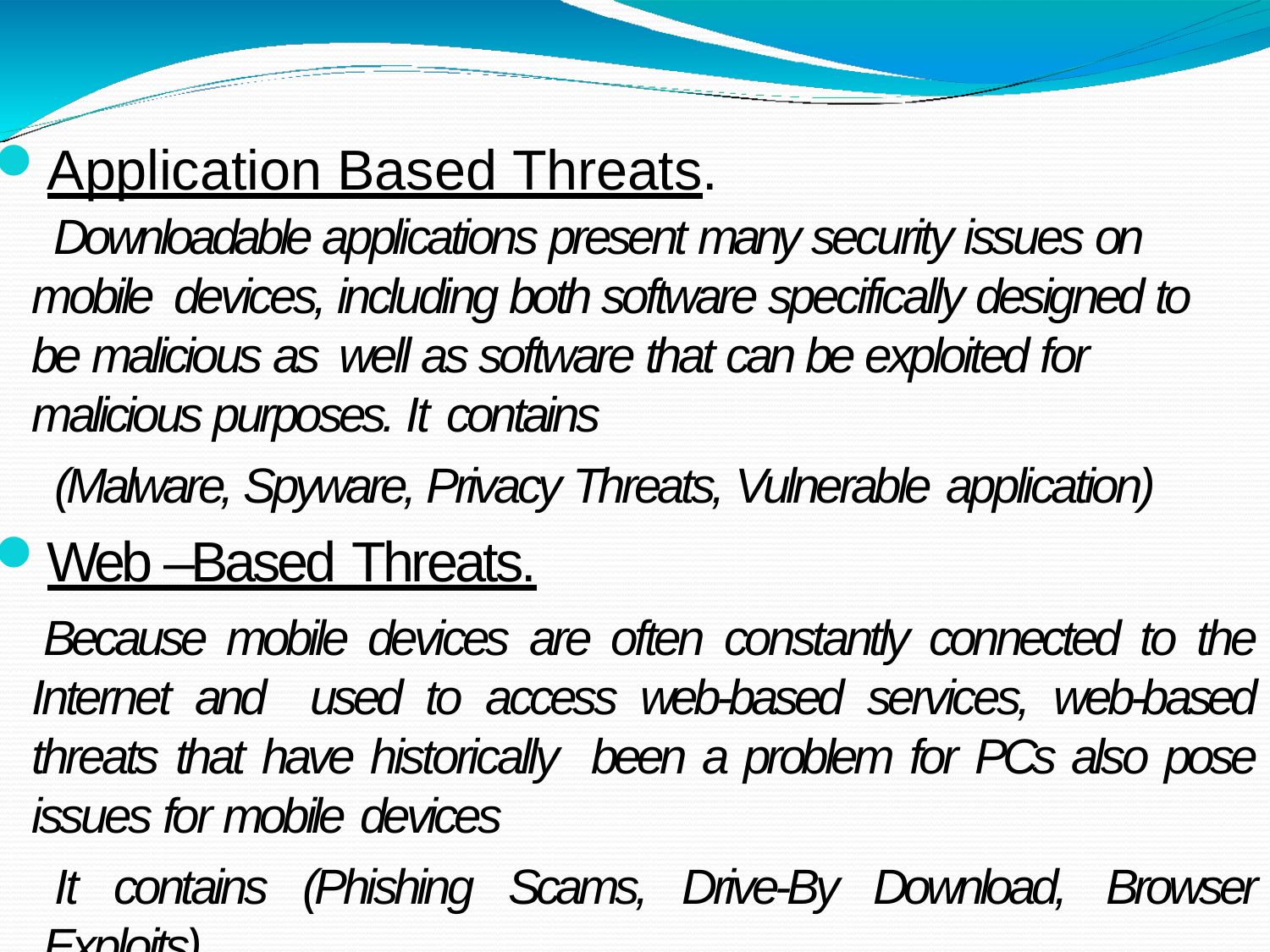

Application Based Threats.
Downloadable applications present many security issues on mobile  devices, including both software specifically designed to be malicious as  well as software that can be exploited for malicious purposes. It contains
(Malware, Spyware, Privacy Threats, Vulnerable application)
Web –Based Threats.
Because mobile devices are often constantly connected to the Internet and  used to access web-based services, web-based threats that have historically  been a problem for PCs also pose issues for mobile devices
It contains (Phishing Scams, Drive-By Download, Browser Exploits).